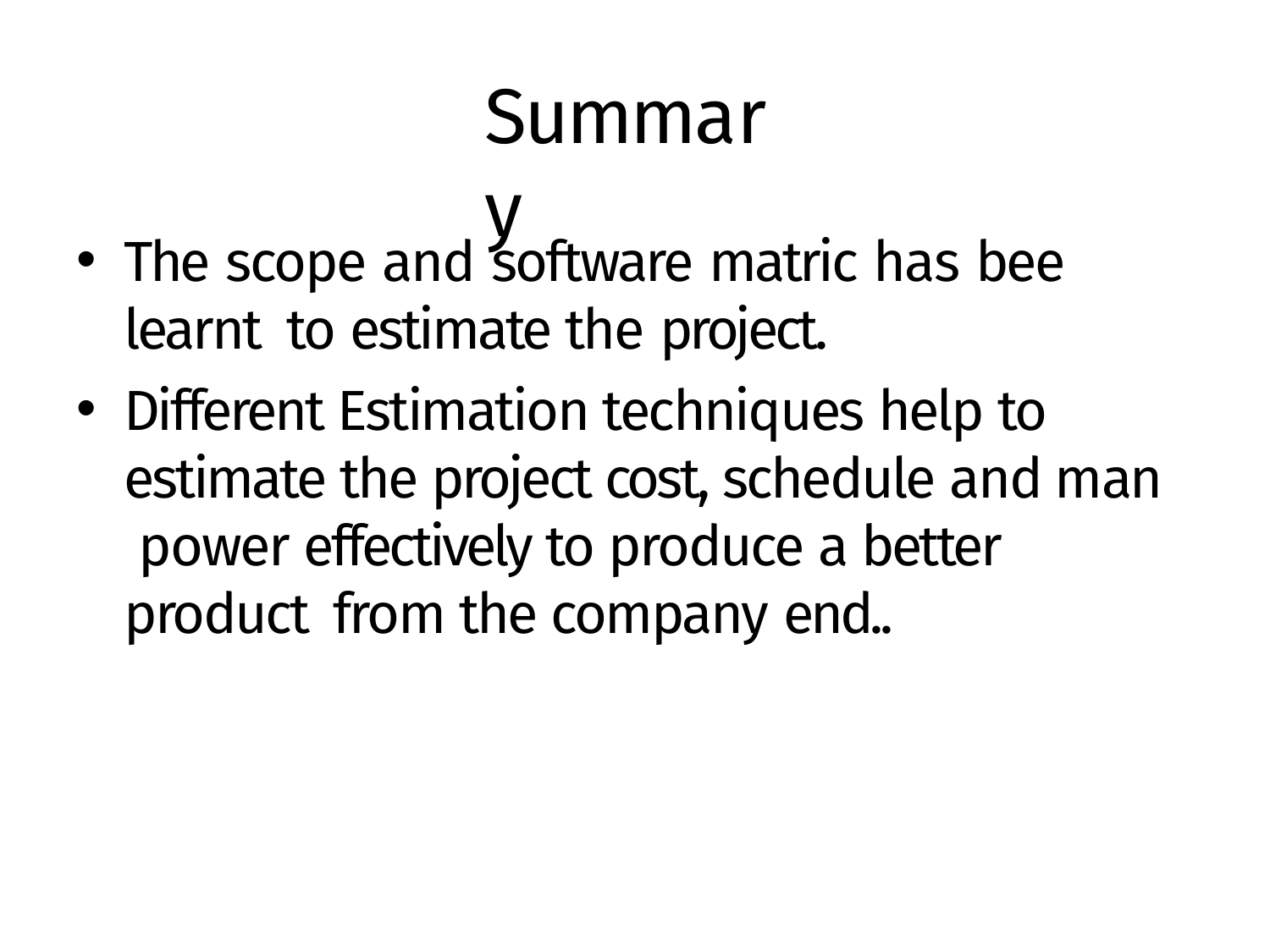

# Summary
The scope and software matric has bee learnt  to estimate the project.
Different Estimation techniques help to  estimate the project cost, schedule and man  power effectively to produce a better product  from the company end..